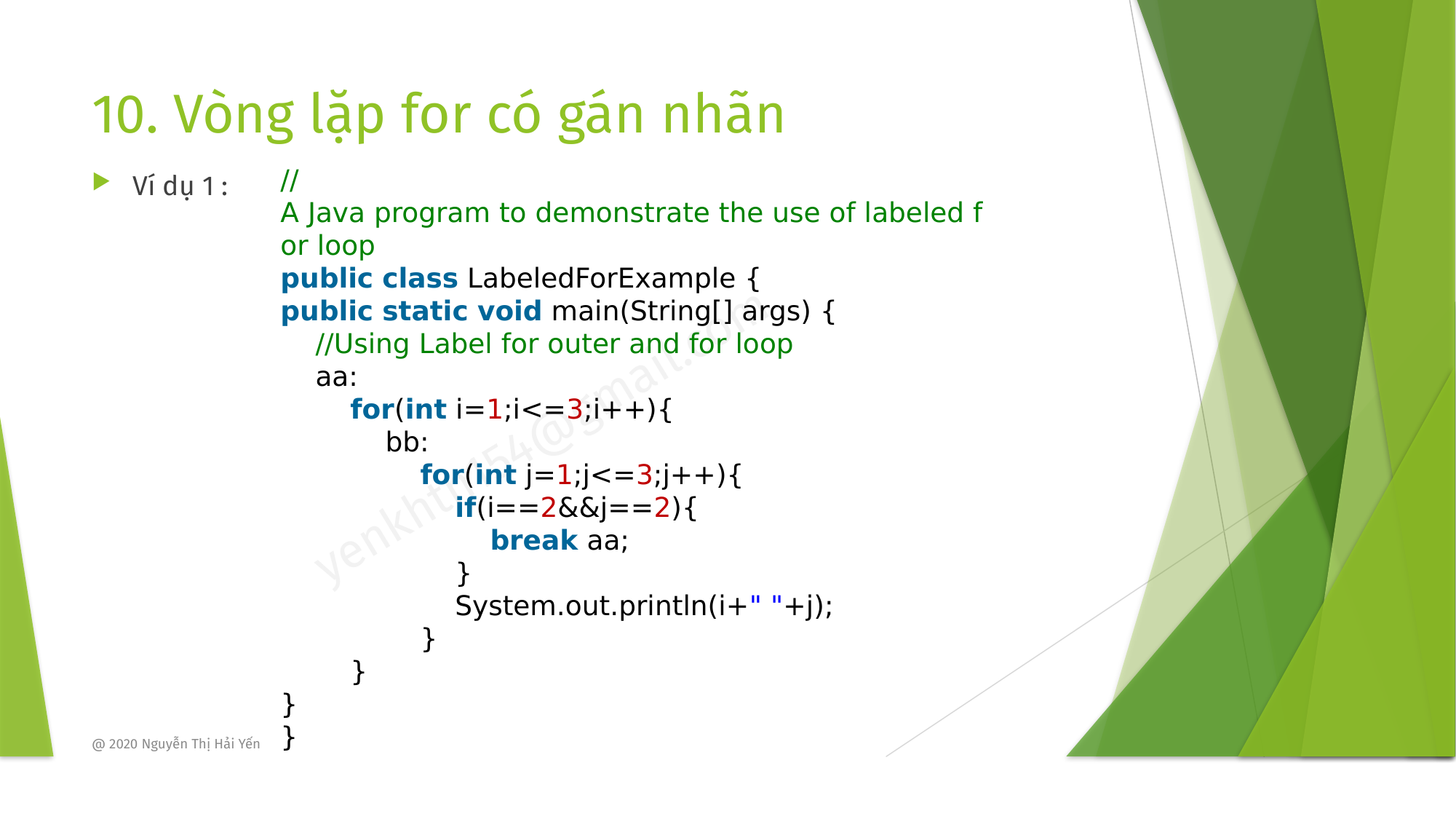

# 10. Vòng lặp for có gán nhãn
//A Java program to demonstrate the use of labeled for loop
public class LabeledForExample {
public static void main(String[] args) {
    //Using Label for outer and for loop
    aa:
        for(int i=1;i<=3;i++){
            bb:
                for(int j=1;j<=3;j++){
                    if(i==2&&j==2){
                        break aa;
                    }
                    System.out.println(i+" "+j);
                }
        }
}
}
Ví dụ 1 :

@ 2020 Nguyễn Thị Hải Yến